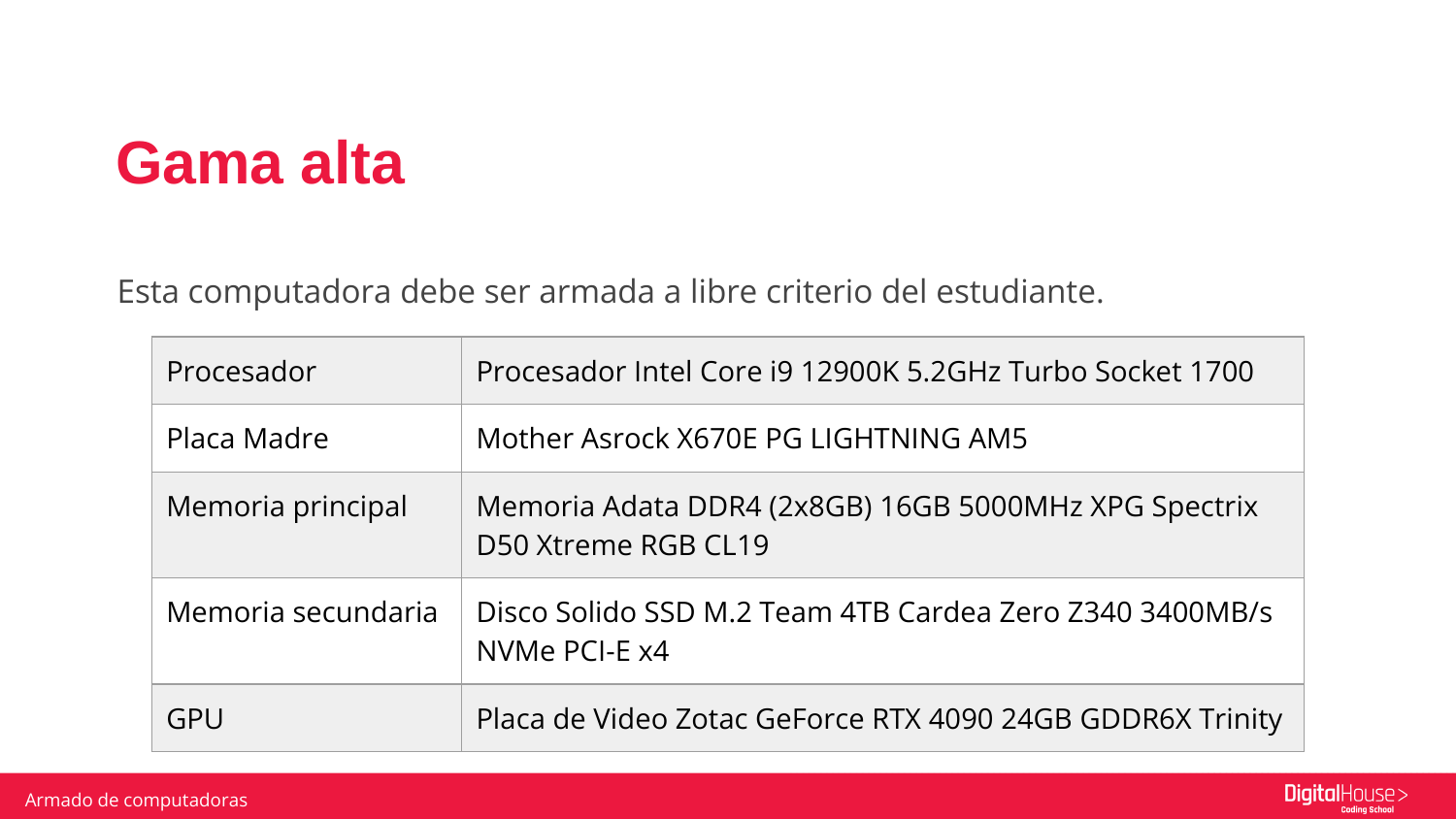

Gama alta
Esta computadora debe ser armada a libre criterio del estudiante.

| Procesador | Procesador Intel Core i9 12900K 5.2GHz Turbo Socket 1700 |
| --- | --- |
| Placa Madre | Mother Asrock X670E PG LIGHTNING AM5 |
| Memoria principal | Memoria Adata DDR4 (2x8GB) 16GB 5000MHz XPG Spectrix D50 Xtreme RGB CL19 |
| Memoria secundaria | Disco Solido SSD M.2 Team 4TB Cardea Zero Z340 3400MB/s NVMe PCI-E x4 |
| GPU | Placa de Video Zotac GeForce RTX 4090 24GB GDDR6X Trinity |